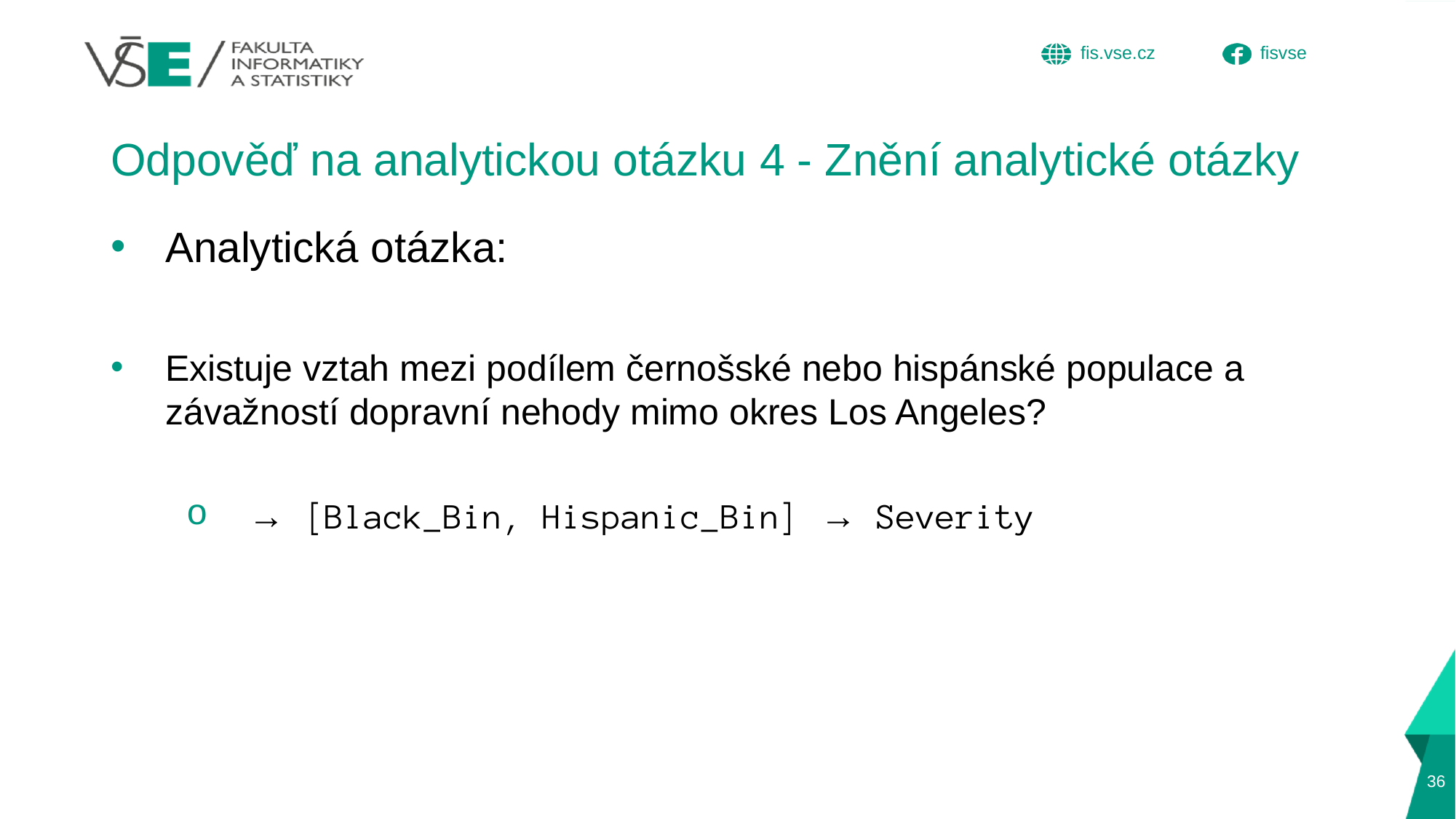

# Odpověď na analytickou otázku 4 - Znění analytické otázky
Analytická otázka:

Existuje vztah mezi podílem černošské nebo hispánské populace a závažností dopravní nehody mimo okres Los Angeles?

    → [Black_Bin, Hispanic_Bin] → Severity